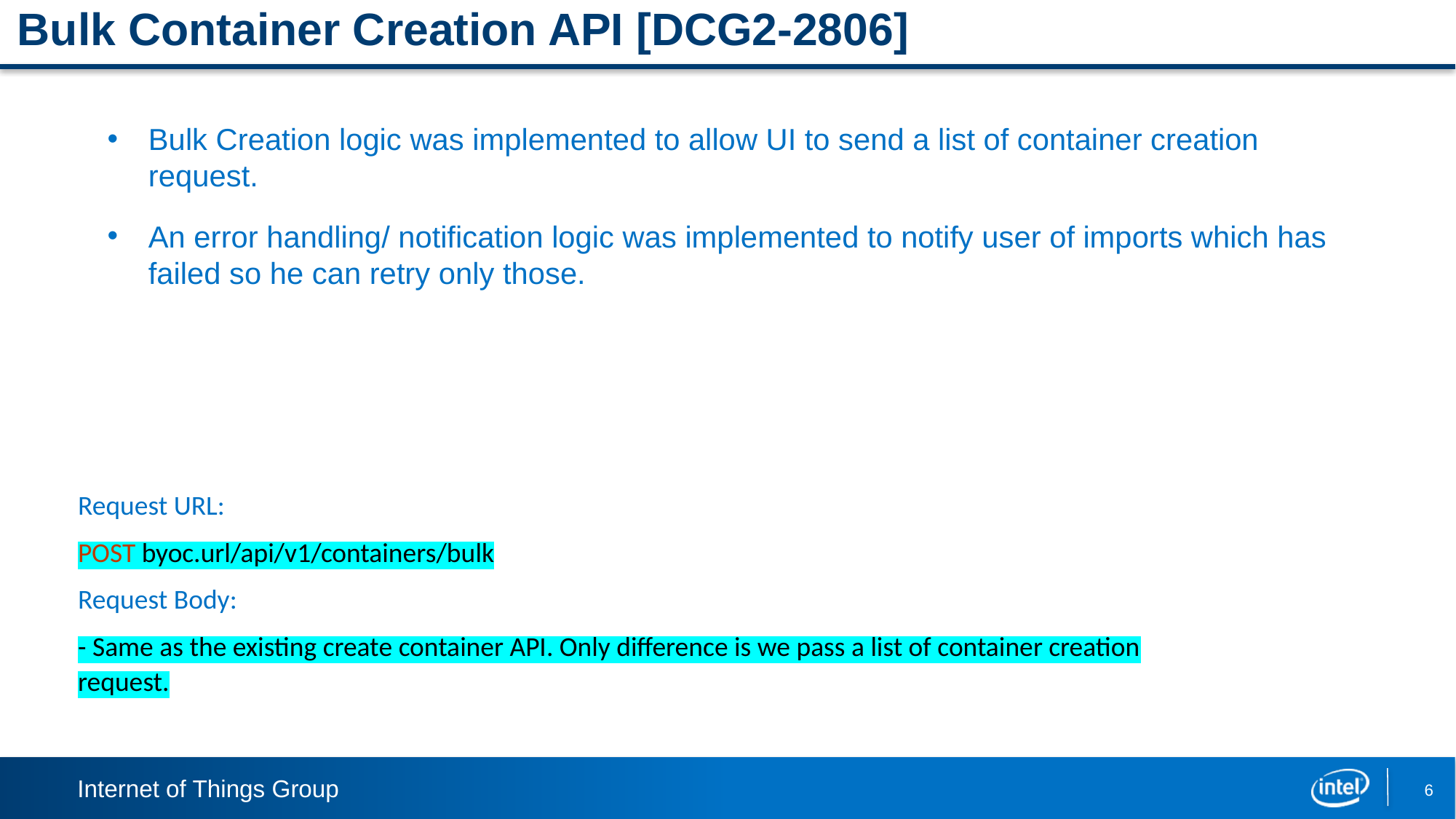

# Bulk Container Creation API [DCG2-2806]
Bulk Creation logic was implemented to allow UI to send a list of container creation request.
An error handling/ notification logic was implemented to notify user of imports which has failed so he can retry only those.
Request URL:
POST byoc.url/api/v1/containers/bulk
Request Body:
- Same as the existing create container API. Only difference is we pass a list of container creation request.

6